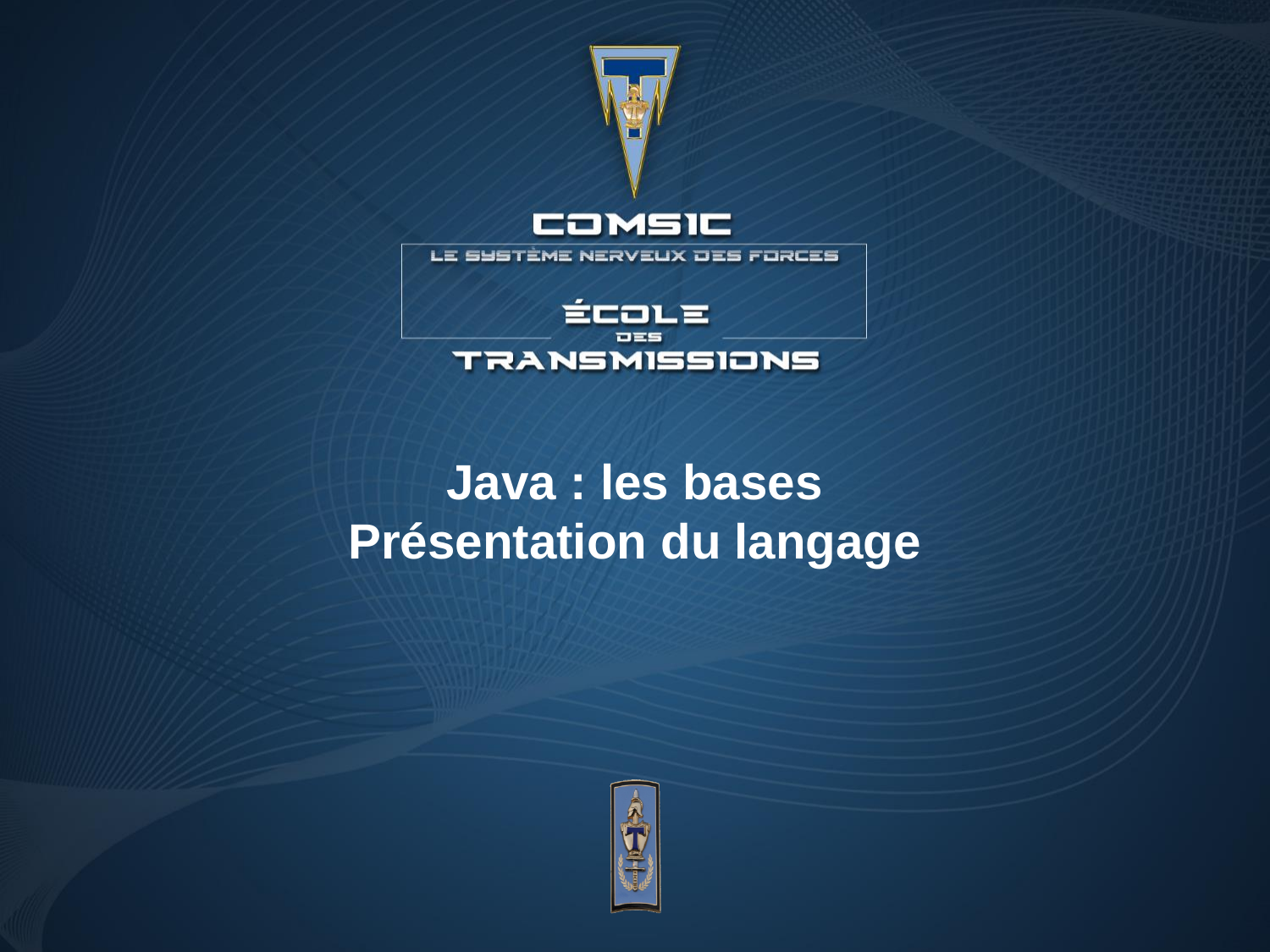

Java : les bases
Présentation du langage